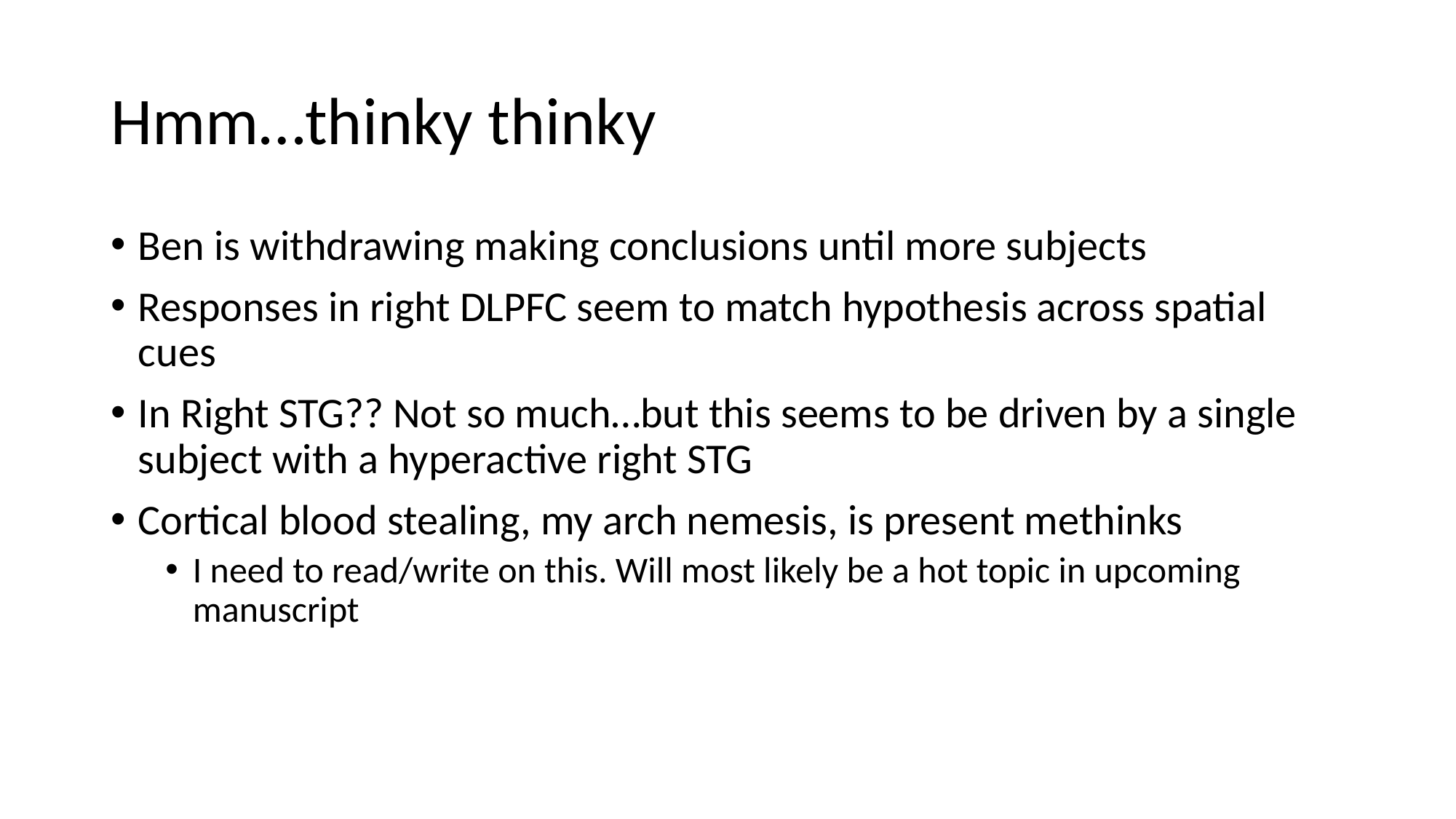

# Hmm…thinky thinky
Ben is withdrawing making conclusions until more subjects
Responses in right DLPFC seem to match hypothesis across spatial cues
In Right STG?? Not so much…but this seems to be driven by a single subject with a hyperactive right STG
Cortical blood stealing, my arch nemesis, is present methinks
I need to read/write on this. Will most likely be a hot topic in upcoming manuscript